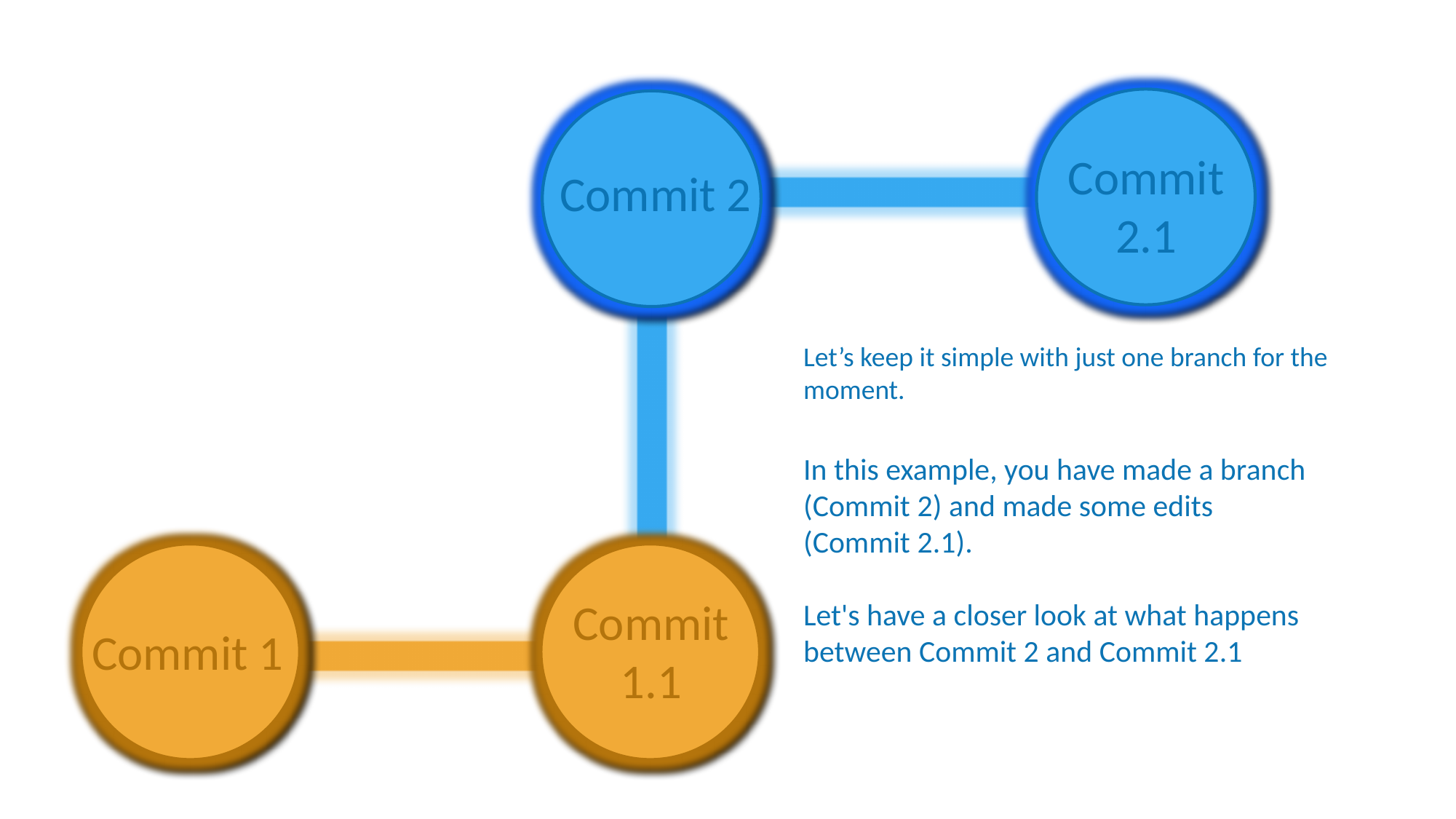

Commit 2.1

Commit 2

Let’s keep it simple with just one branch for the moment.

In this example, you have made a branch (Commit 2) and made some edits (Commit 2.1).

Let's have a closer look at what happens between Commit 2 and Commit 2.1

Commit
1.1

Commit 1